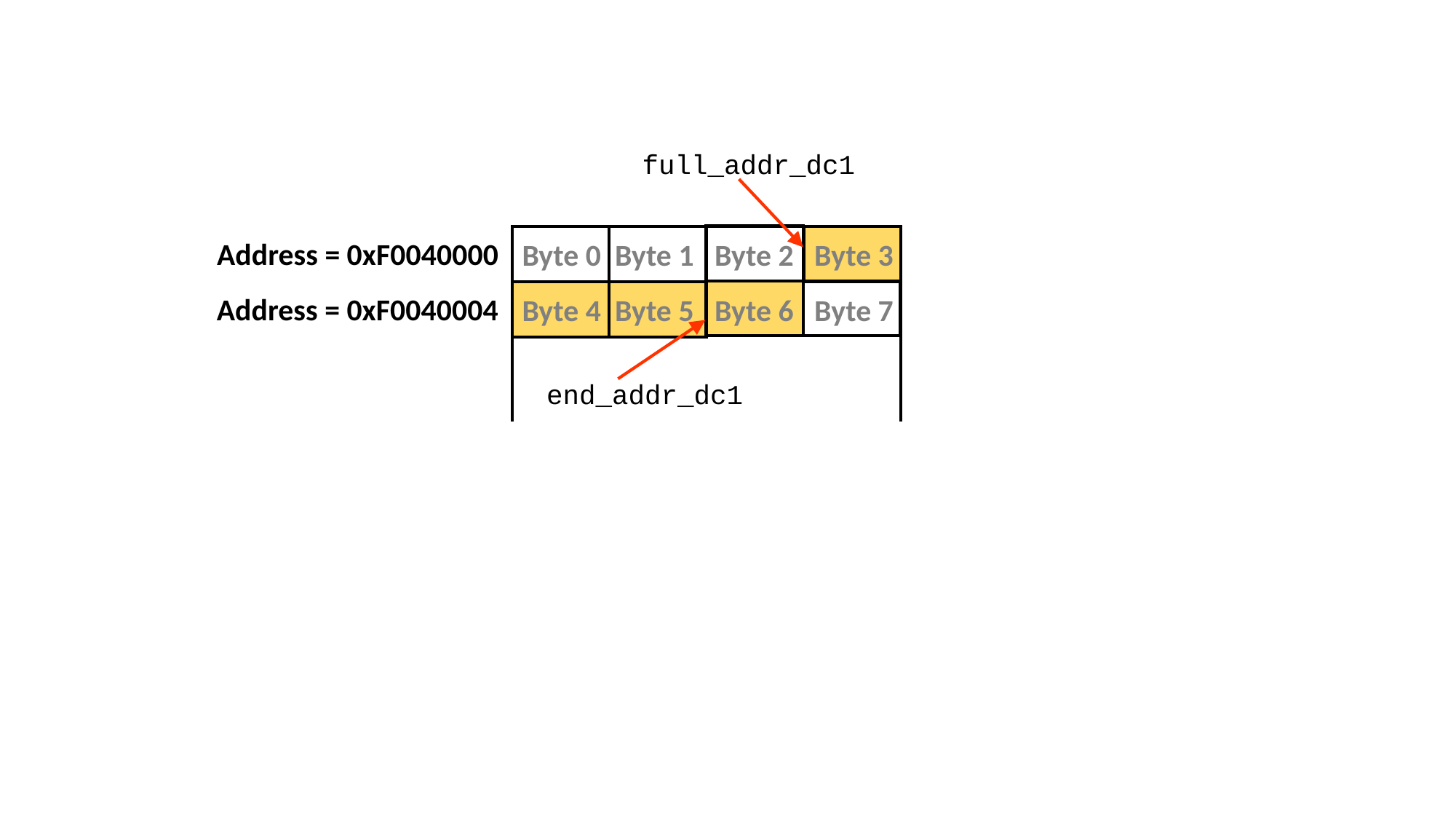

full_addr_dc1

Byte 0  Byte 1   Byte 2   Byte 3

Byte 4  Byte 5   Byte 6   Byte 7
end_addr_dc1
Address = 0xF0040000
Address = 0xF0040004